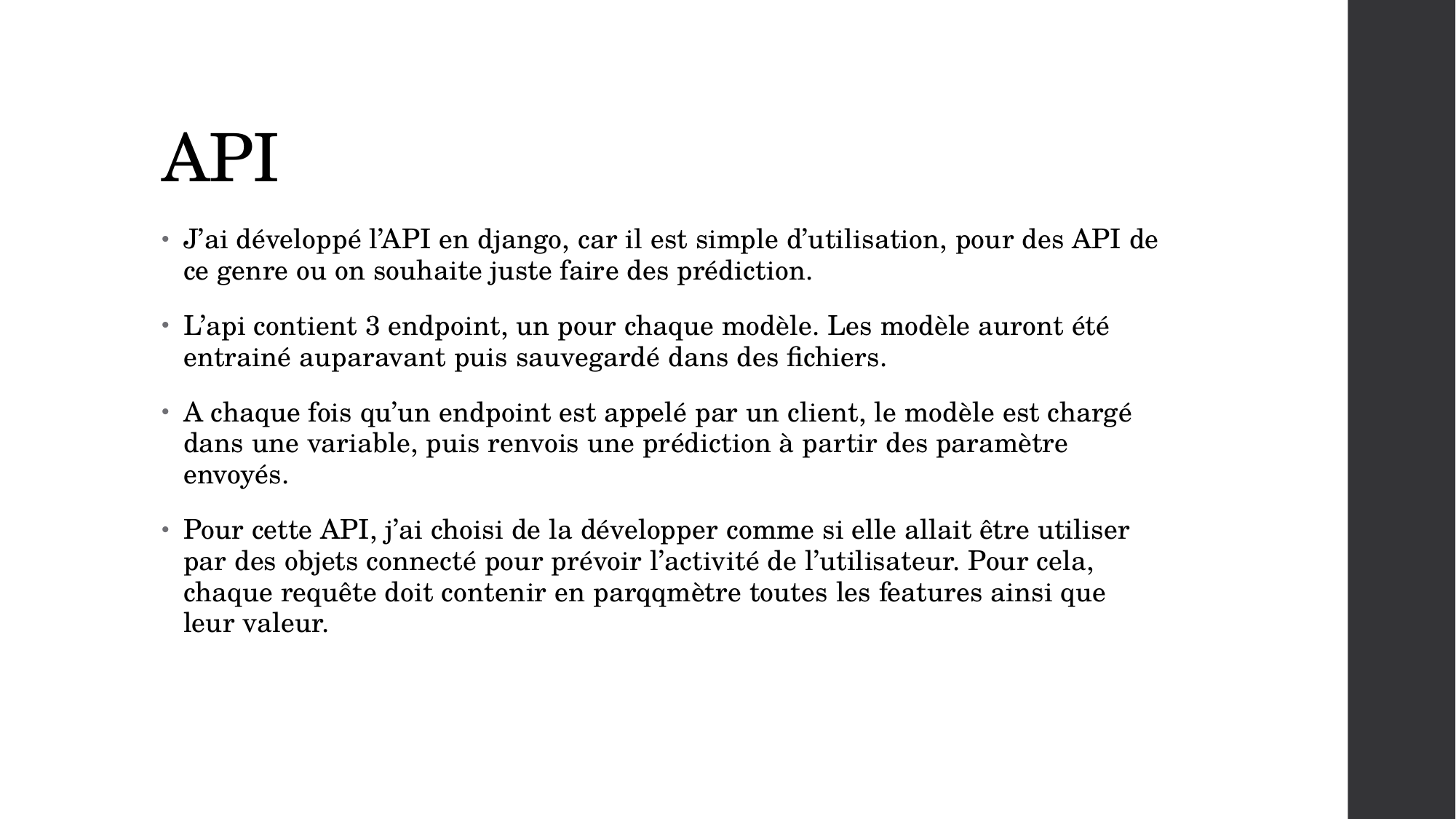

# API
J’ai développé l’API en django, car il est simple d’utilisation, pour des API de ce genre ou on souhaite juste faire des prédiction.
L’api contient 3 endpoint, un pour chaque modèle. Les modèle auront été entrainé auparavant puis sauvegardé dans des fichiers.
A chaque fois qu’un endpoint est appelé par un client, le modèle est chargé dans une variable, puis renvois une prédiction à partir des paramètre envoyés.
Pour cette API, j’ai choisi de la développer comme si elle allait être utiliser par des objets connecté pour prévoir l’activité de l’utilisateur. Pour cela, chaque requête doit contenir en parqqmètre toutes les features ainsi que leur valeur.